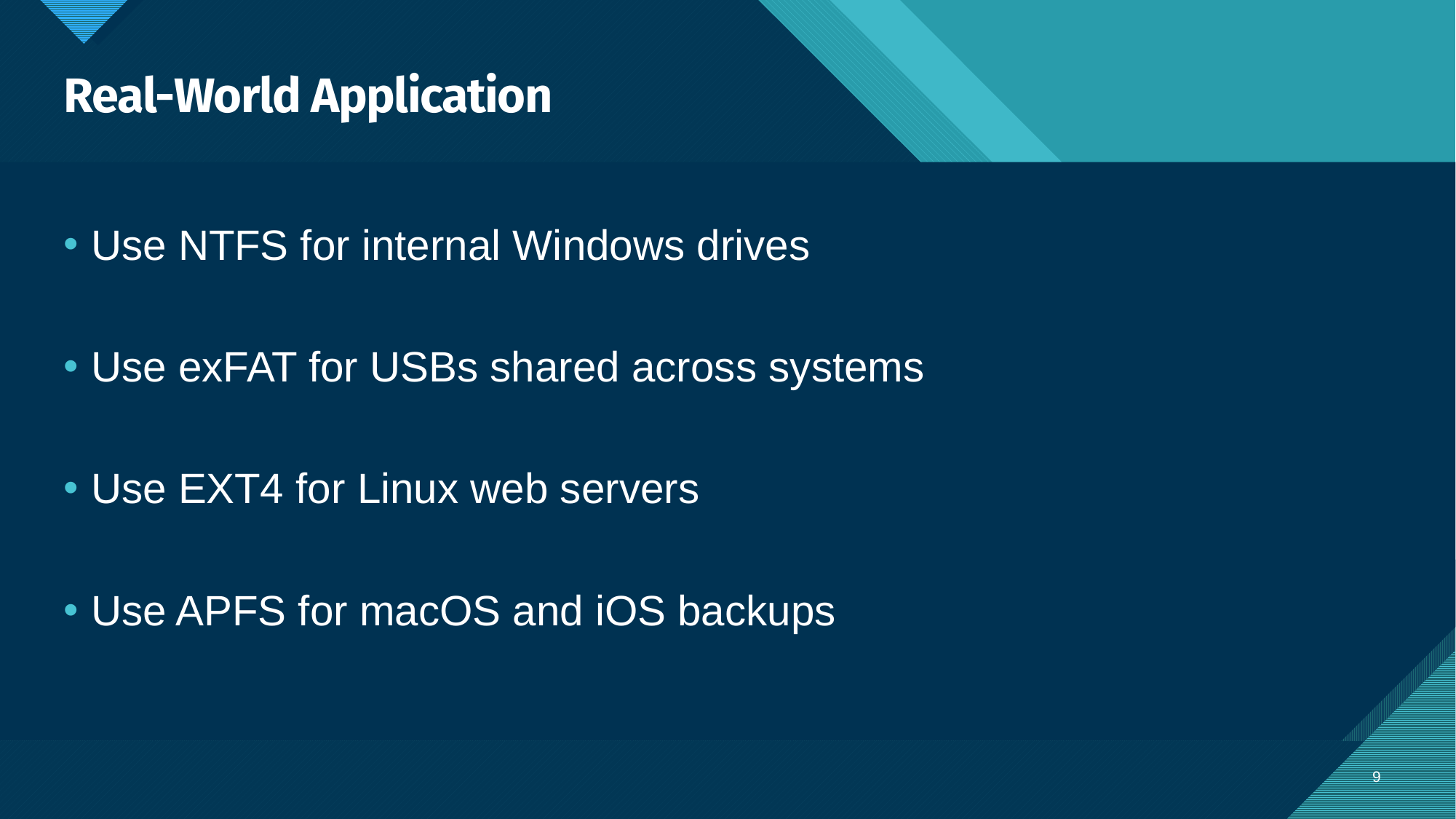

# Real-World Application
Use NTFS for internal Windows drives

Use exFAT for USBs shared across systems

Use EXT4 for Linux web servers

Use APFS for macOS and iOS backups
9